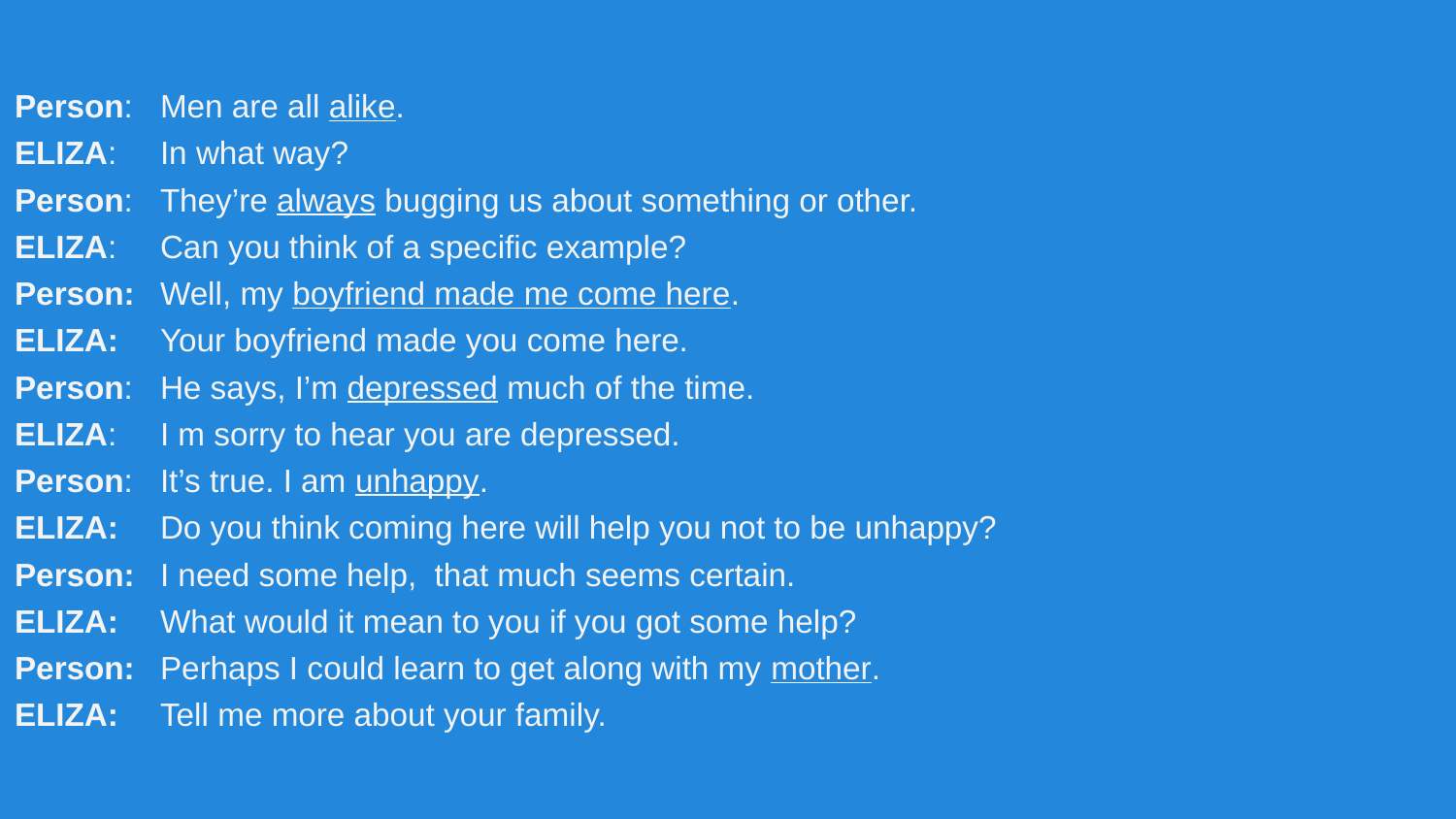

Person:	Men are all alike.
ELIZA:	In what way?
Person:	They’re always bugging us about something or other.
ELIZA:	Can you think of a specific example?
Person:	Well, my boyfriend made me come here.
ELIZA:	Your boyfriend made you come here.
Person:	He says, I’m depressed much of the time.
ELIZA:	I m sorry to hear you are depressed.
Person:	It’s true. I am unhappy.
ELIZA:	Do you think coming here will help you not to be unhappy?
Person:	I need some help,  that much seems certain.
ELIZA:	What would it mean to you if you got some help?
Person:	Perhaps I could learn to get along with my mother.
ELIZA:	Tell me more about your family.